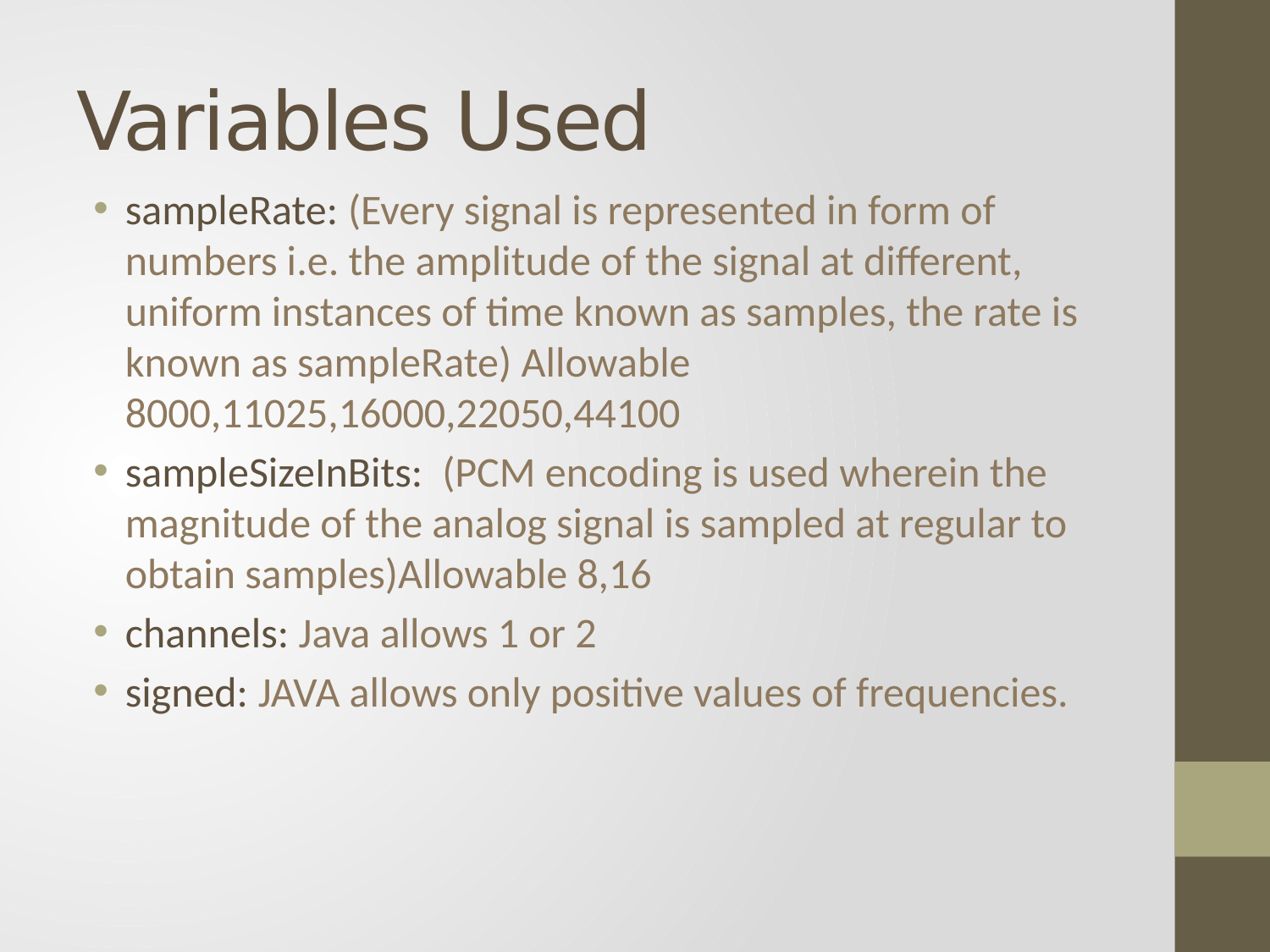

# Variables Used
sampleRate: (Every signal is represented in form of numbers i.e. the amplitude of the signal at different, uniform instances of time known as samples, the rate is known as sampleRate) Allowable 8000,11025,16000,22050,44100
sampleSizeInBits:  (PCM encoding is used wherein the magnitude of the analog signal is sampled at regular to obtain samples)Allowable 8,16
channels: Java allows 1 or 2
signed: JAVA allows only positive values of frequencies.